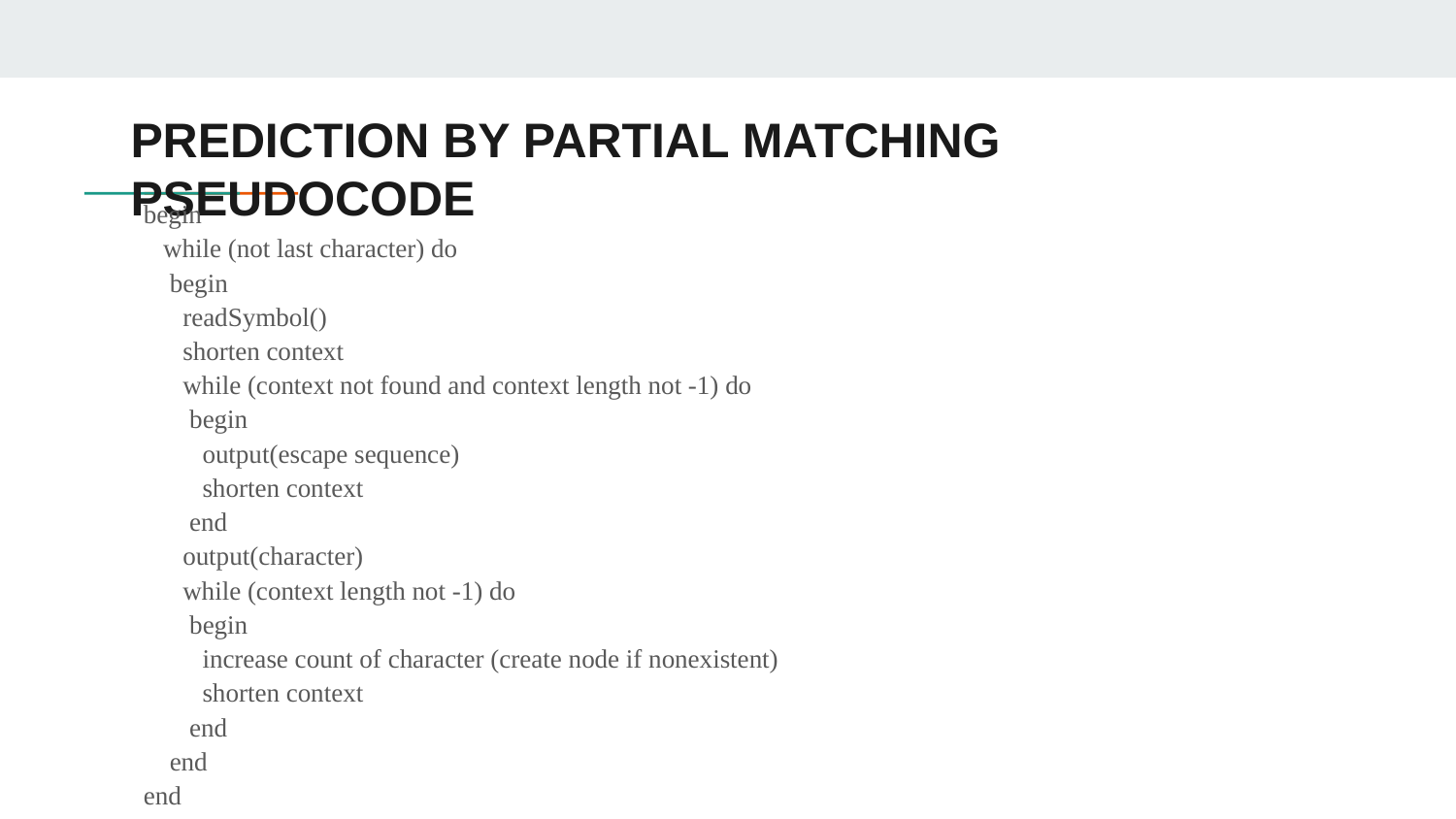

# PREDICTION BY PARTIAL MATCHING PSEUDOCODE
  begin
     while (not last character) do
      begin
        readSymbol()
        shorten context
        while (context not found and context length not -1) do
         begin
           output(escape sequence)
           shorten context
         end
        output(character)
        while (context length not -1) do
         begin
           increase count of character (create node if nonexistent)
           shorten context
         end
      end
  end